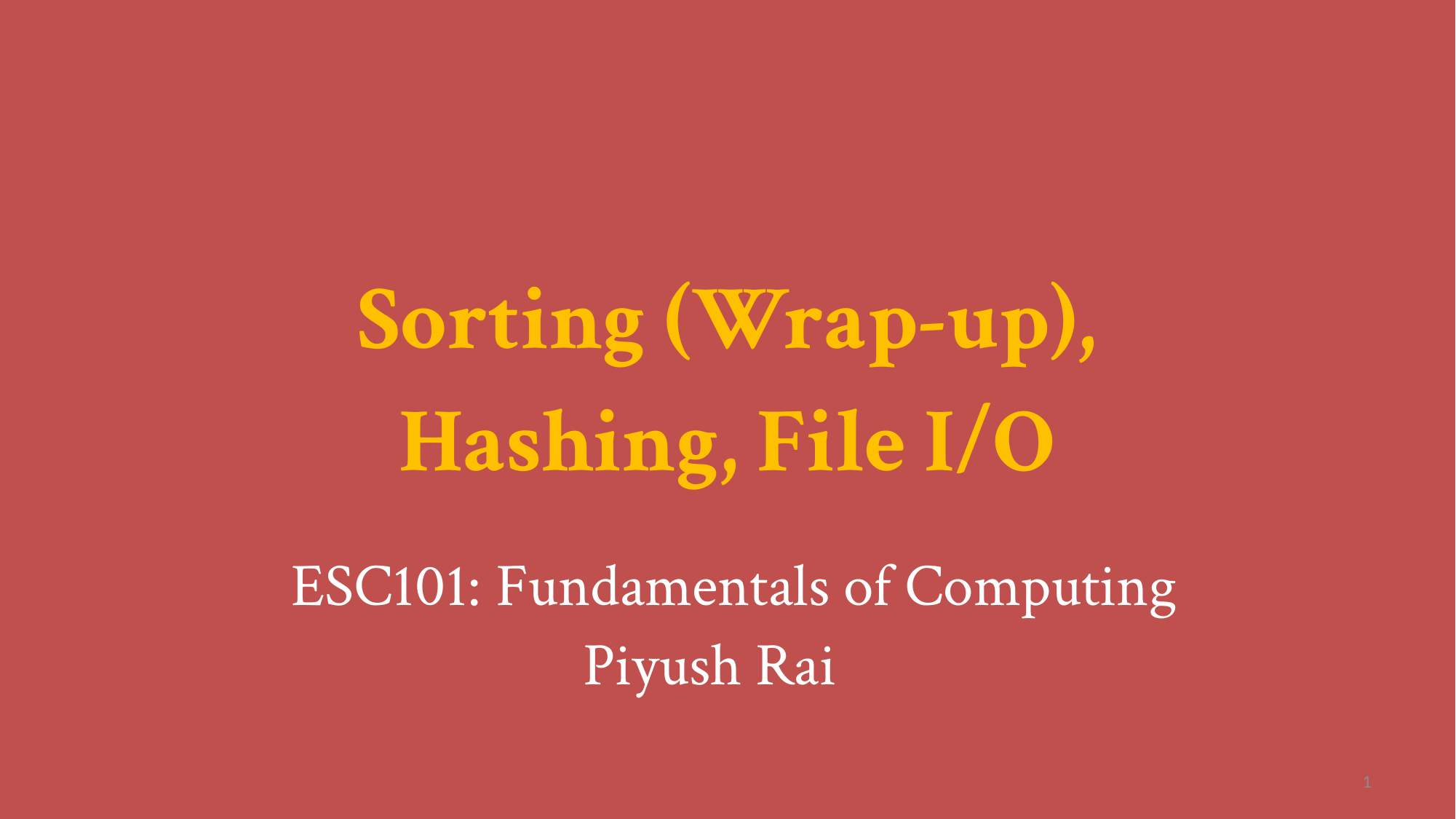

Sorting (Wrap-up),
Hashing, File I/O
# ESC101: Fundamentals of Computing
  Piyush Rai

1